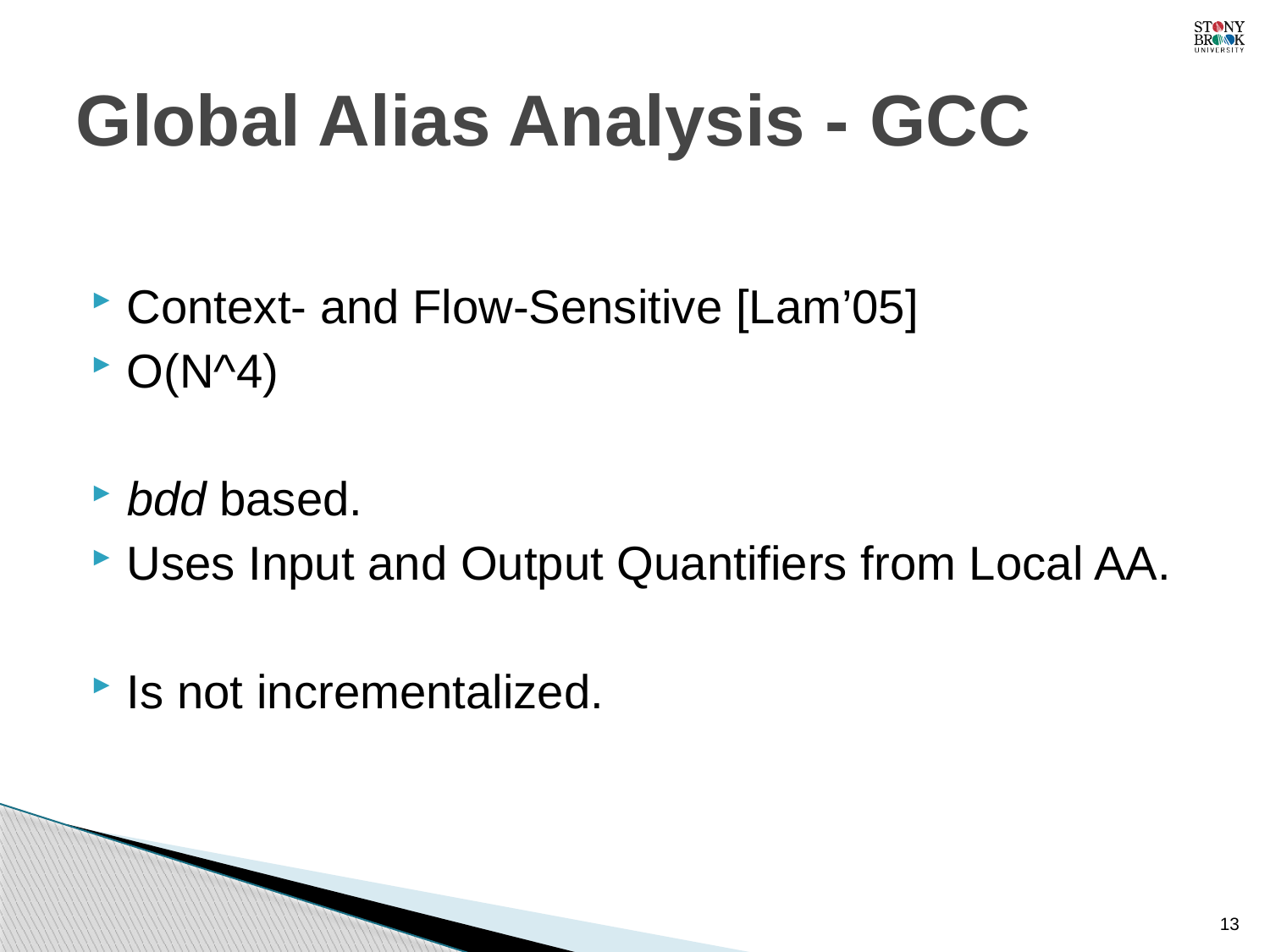

# Global Alias Analysis - GCC

Context- and Flow-Sensitive [Lam’05]
O(N^4)

bdd based.
Uses Input and Output Quantifiers from Local AA.

Is not incrementalized.
13